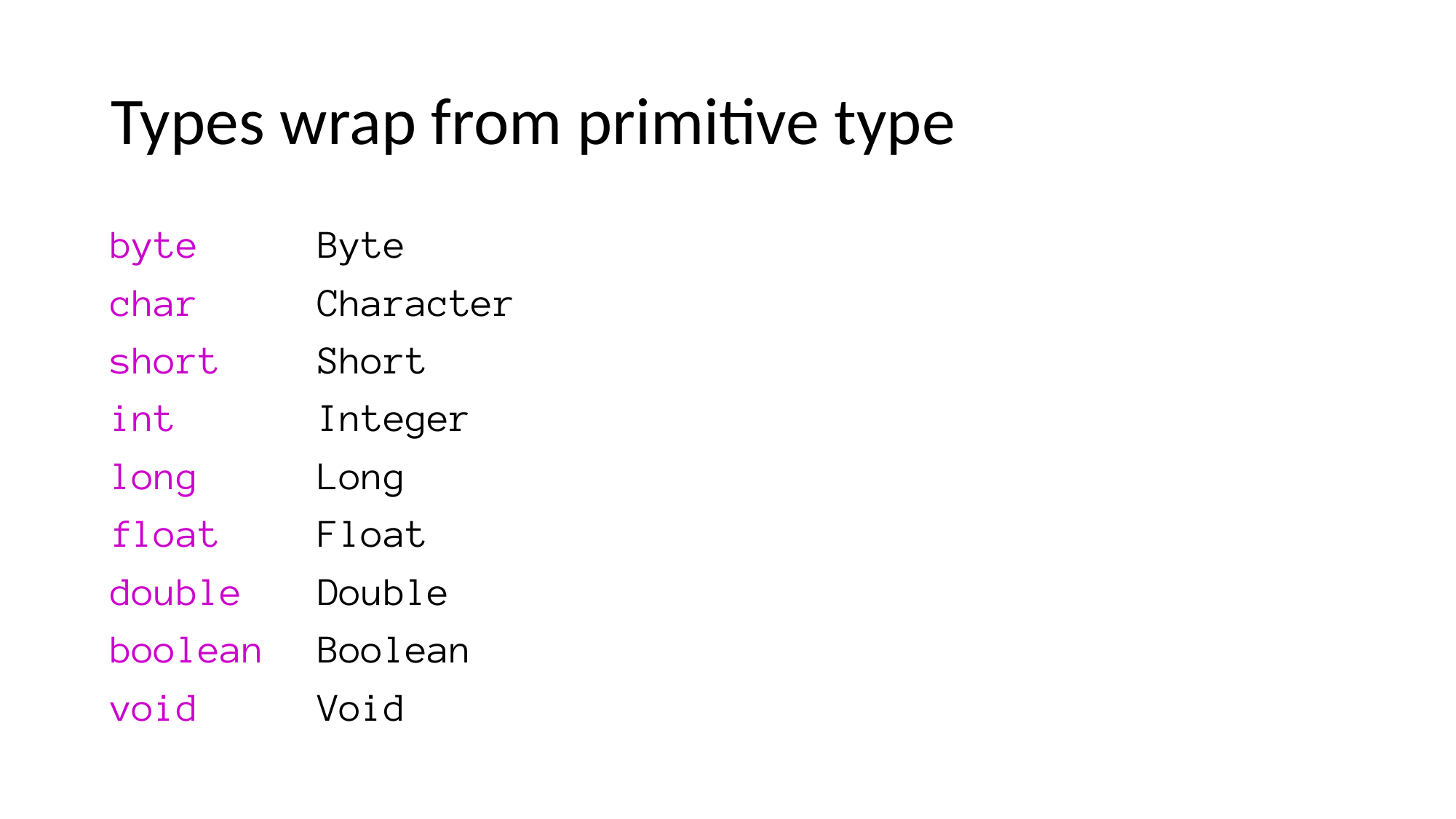

# Types wrap from primitive type
byte		Byte
char		Character
short	Short
int		Integer
long		Long
float	Float
double	Double
boolean	Boolean
void		Void